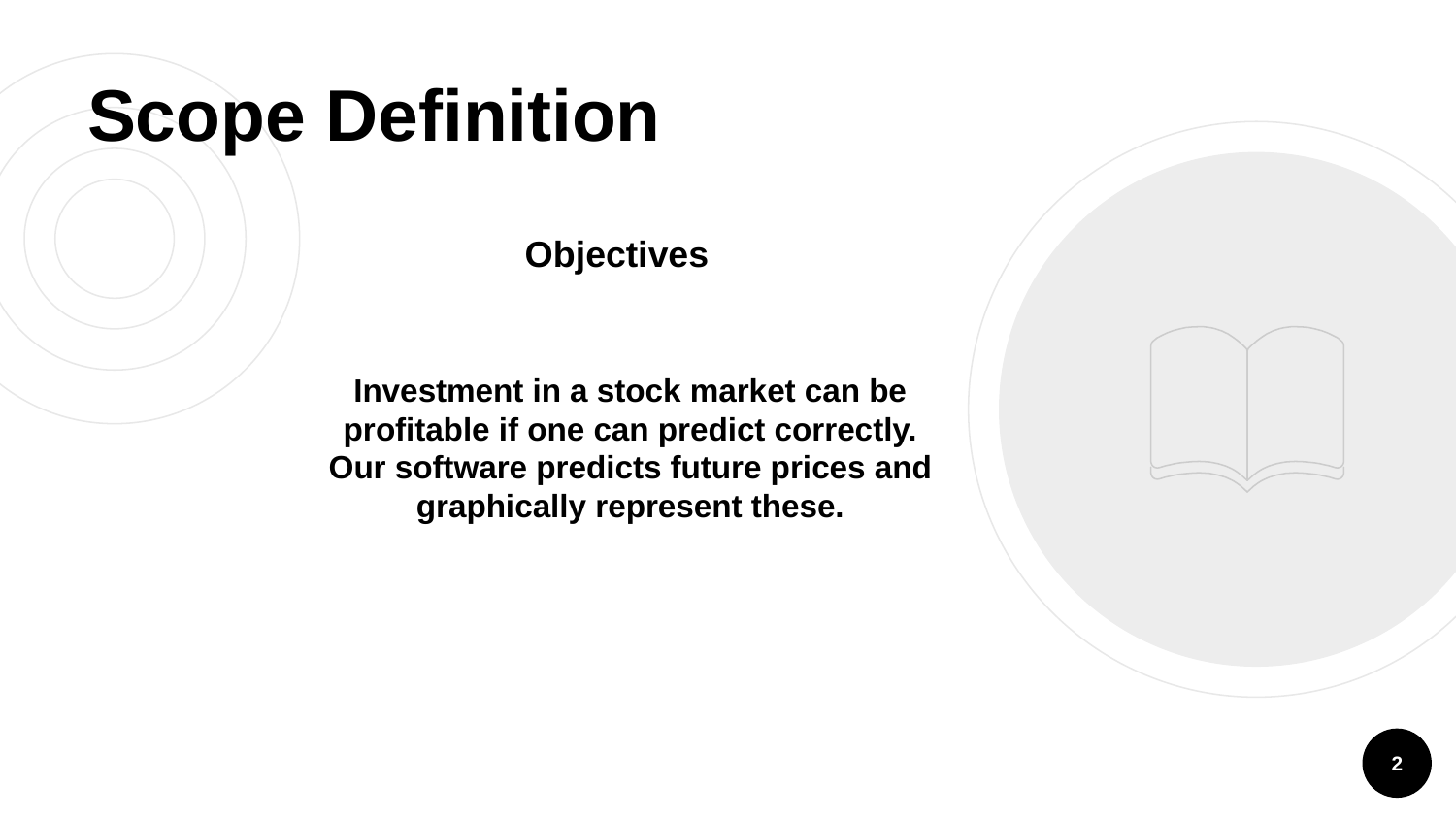

# Scope Definition
Objectives

Investment in a stock market can be profitable if one can predict correctly. Our software predicts future prices and graphically represent these.

2